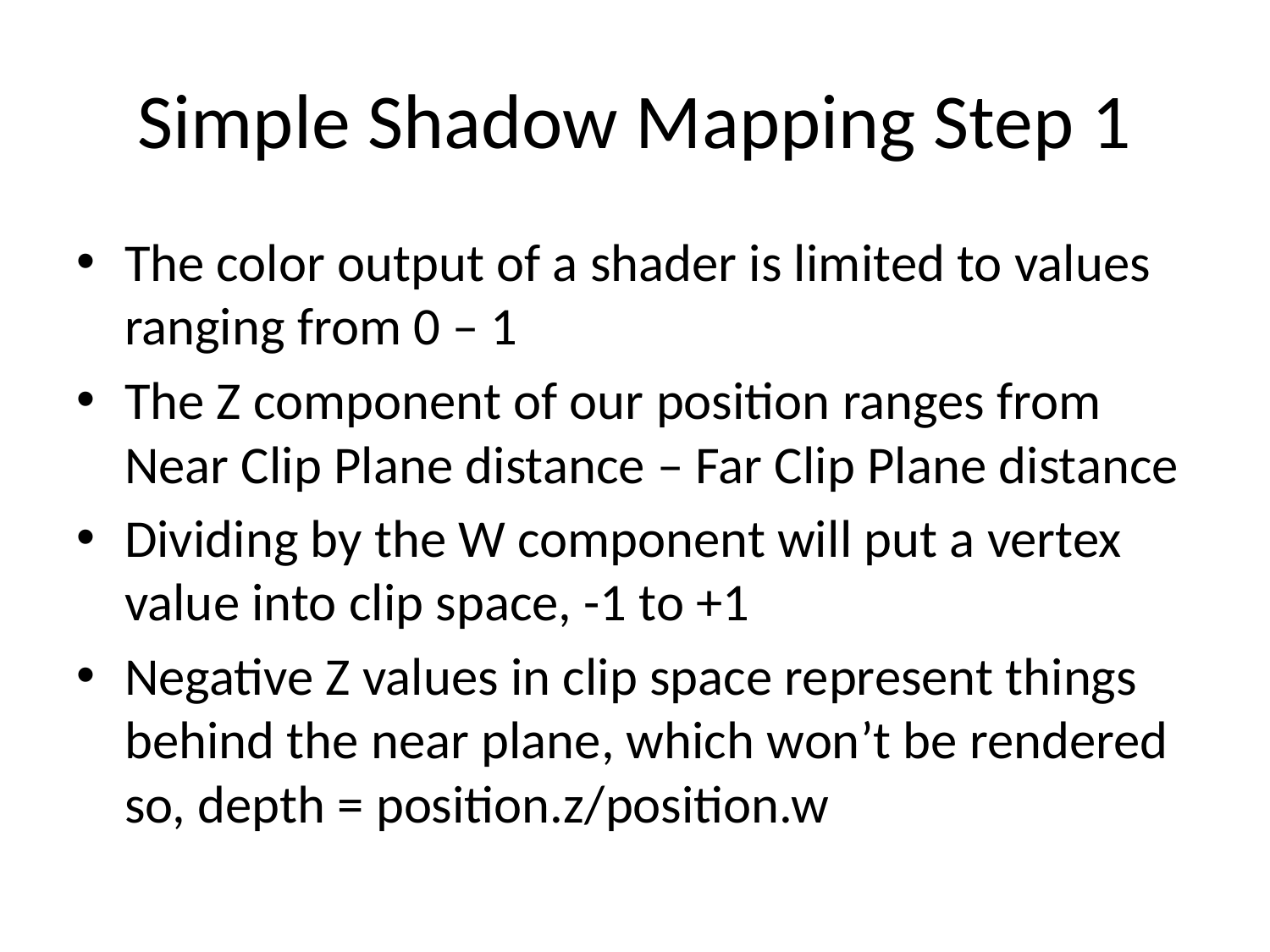

# Simple Shadow Mapping Step 1
The color output of a shader is limited to values ranging from 0 – 1
The Z component of our position ranges from Near Clip Plane distance – Far Clip Plane distance
Dividing by the W component will put a vertex value into clip space, -1 to +1
Negative Z values in clip space represent things behind the near plane, which won’t be rendered so, depth = position.z/position.w